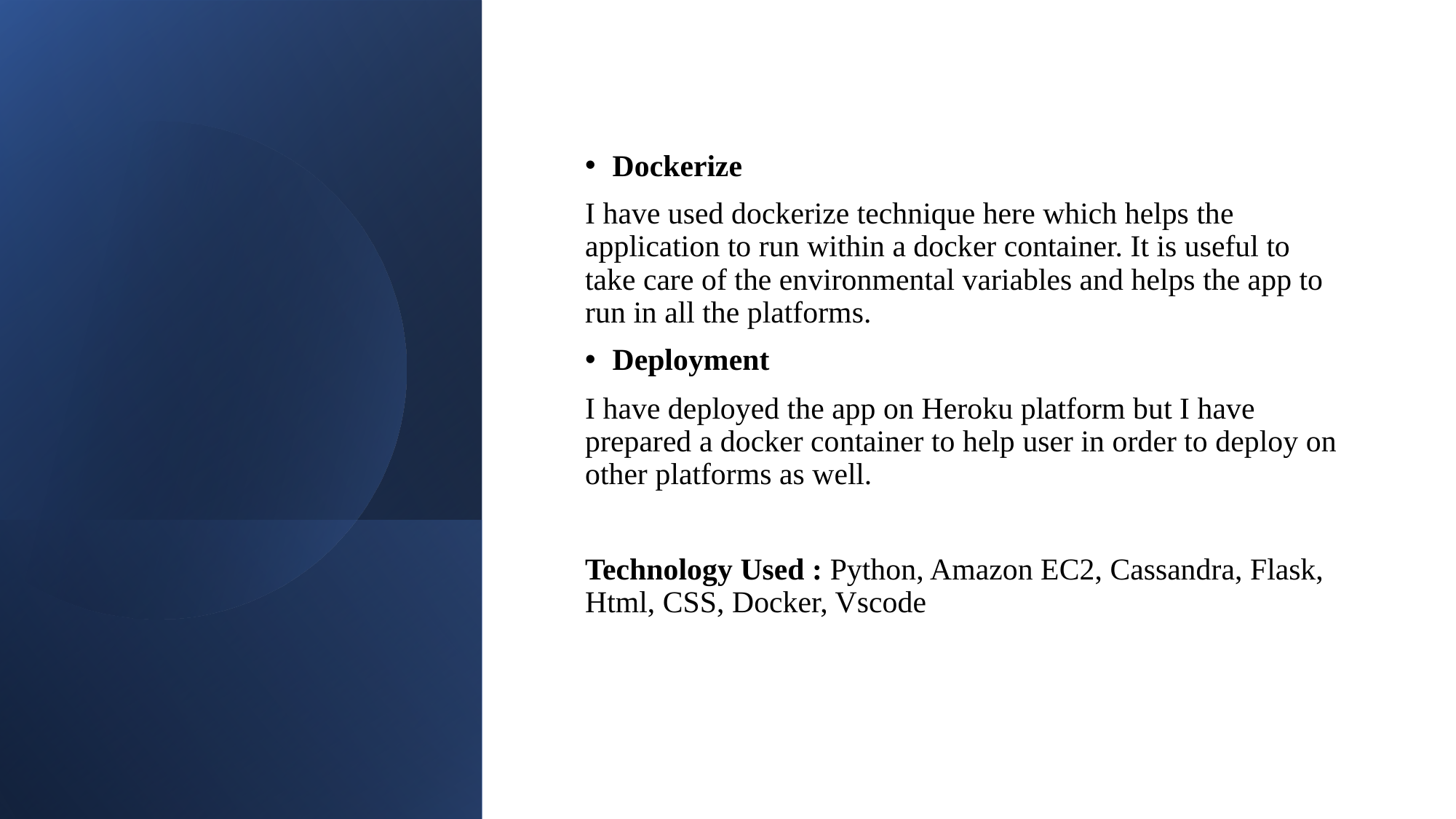

Dockerize
I have used dockerize technique here which helps the application to run within a docker container. It is useful to take care of the environmental variables and helps the app to run in all the platforms.
Deployment
I have deployed the app on Heroku platform but I have prepared a docker container to help user in order to deploy on other platforms as well.

Technology Used : Python, Amazon EC2, Cassandra, Flask, Html, CSS, Docker, Vscode